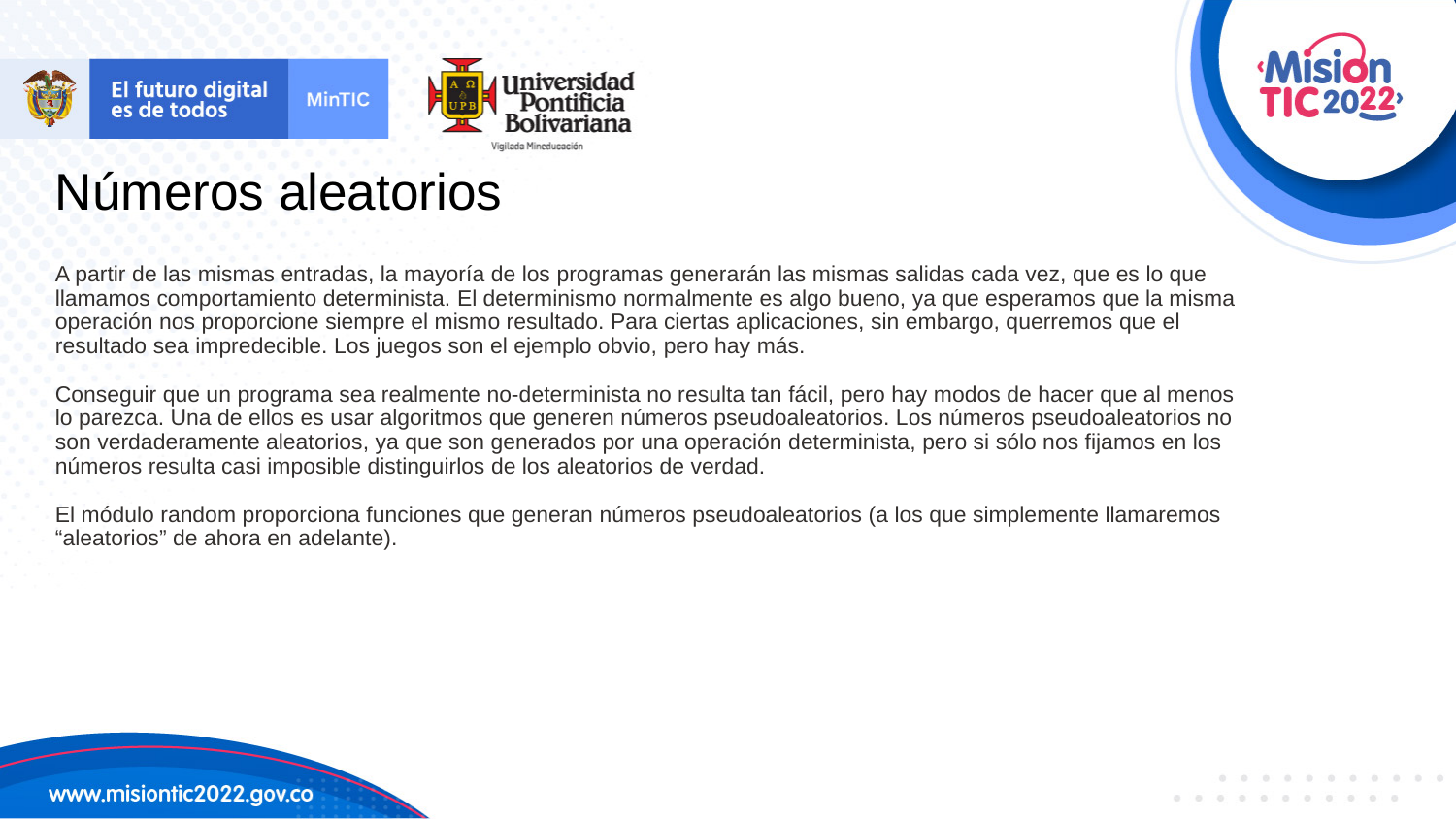

# Números aleatorios

A partir de las mismas entradas, la mayoría de los programas generarán las mismas salidas cada vez, que es lo que llamamos comportamiento determinista. El determinismo normalmente es algo bueno, ya que esperamos que la misma operación nos proporcione siempre el mismo resultado. Para ciertas aplicaciones, sin embargo, querremos que el resultado sea impredecible. Los juegos son el ejemplo obvio, pero hay más.
Conseguir que un programa sea realmente no-determinista no resulta tan fácil, pero hay modos de hacer que al menos lo parezca. Una de ellos es usar algoritmos que generen números pseudoaleatorios. Los números pseudoaleatorios no son verdaderamente aleatorios, ya que son generados por una operación determinista, pero si sólo nos fijamos en los números resulta casi imposible distinguirlos de los aleatorios de verdad.
El módulo random proporciona funciones que generan números pseudoaleatorios (a los que simplemente llamaremos “aleatorios” de ahora en adelante).